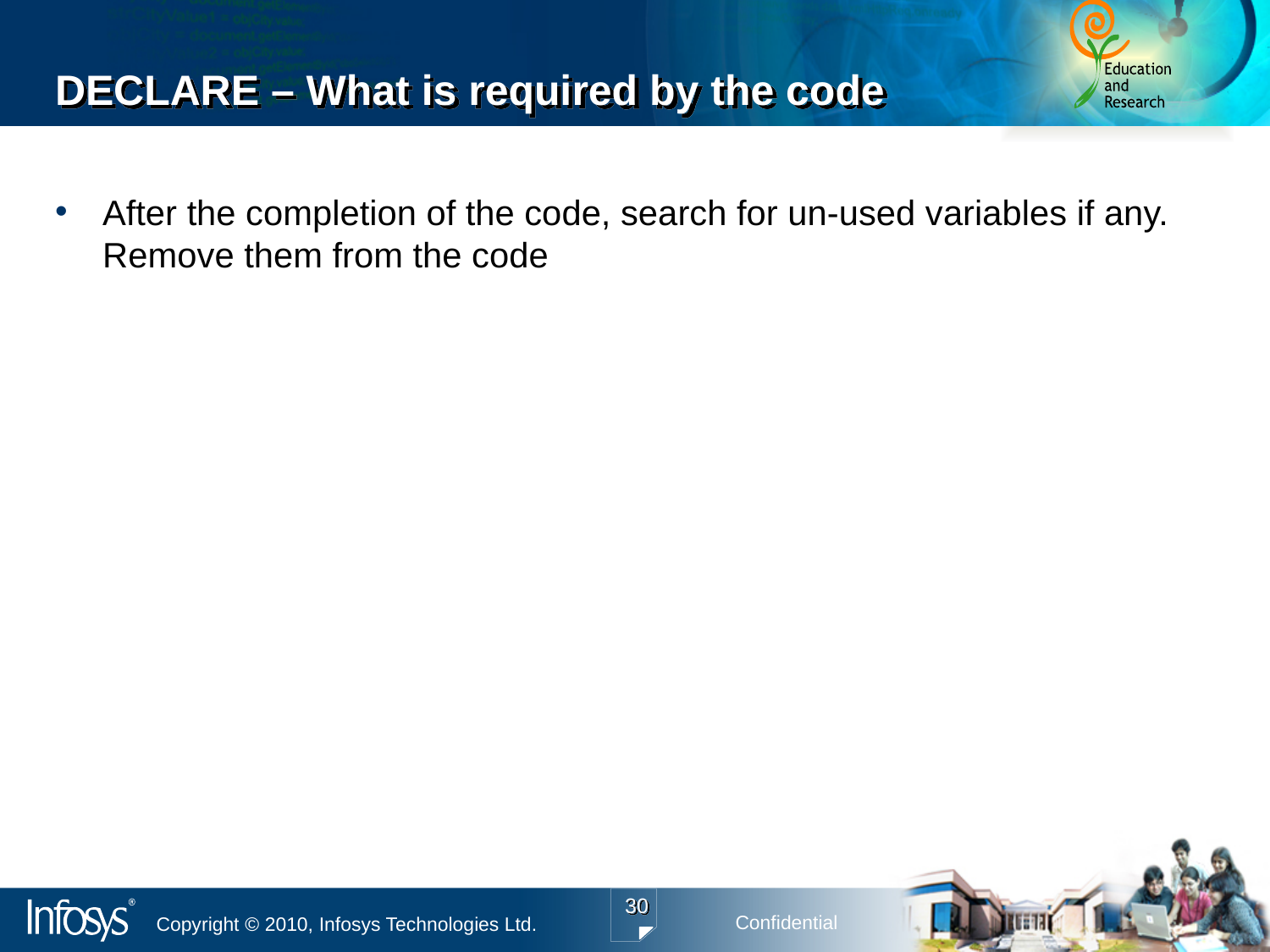

# DECLARE – What is required by the code

After the completion of the code, search for un-used variables if any. Remove them from the code
30